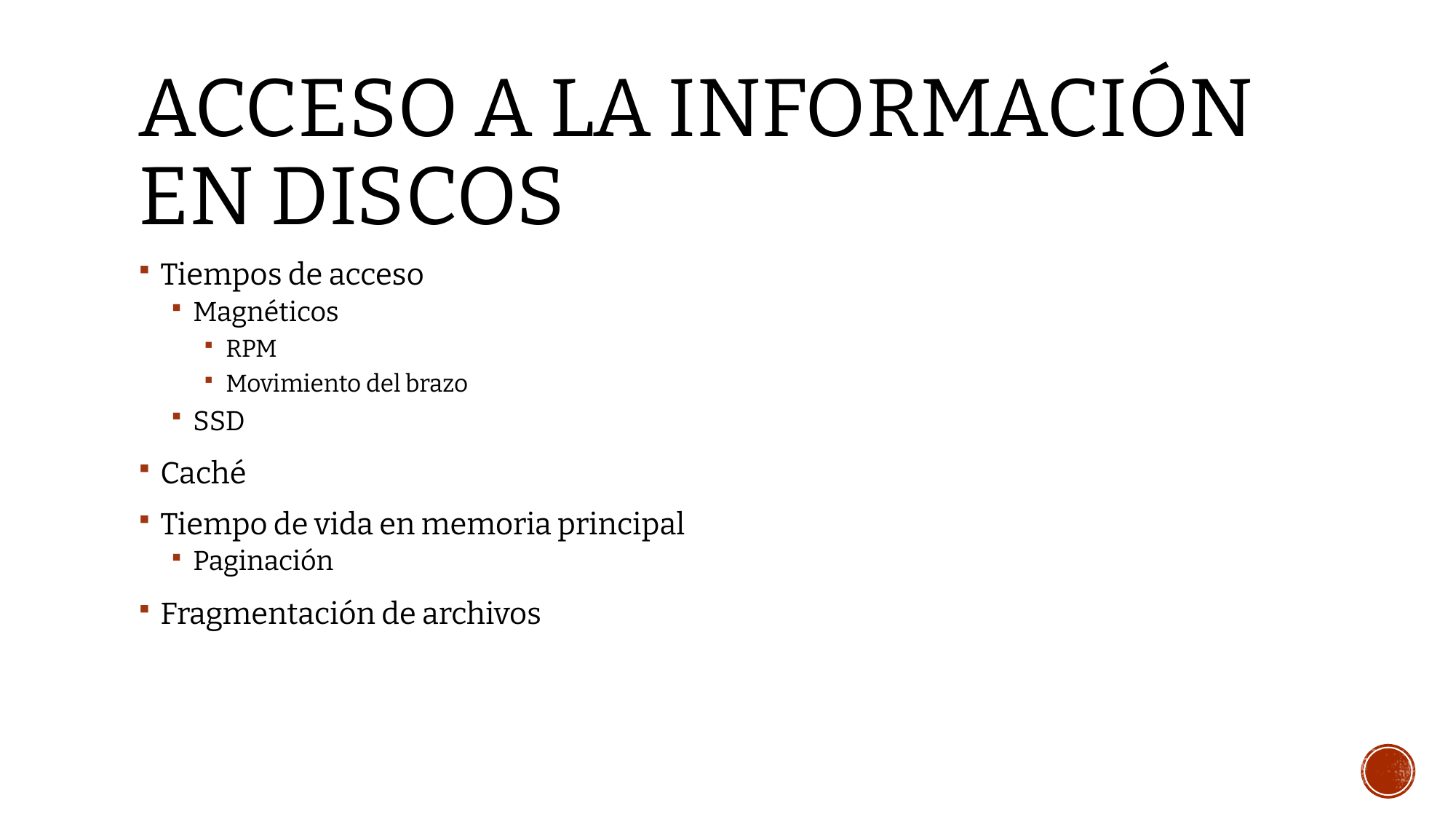

# Acceso a la información en discos
Tiempos de acceso
Magnéticos
RPM
Movimiento del brazo
SSD
Caché
Tiempo de vida en memoria principal
Paginación
Fragmentación de archivos